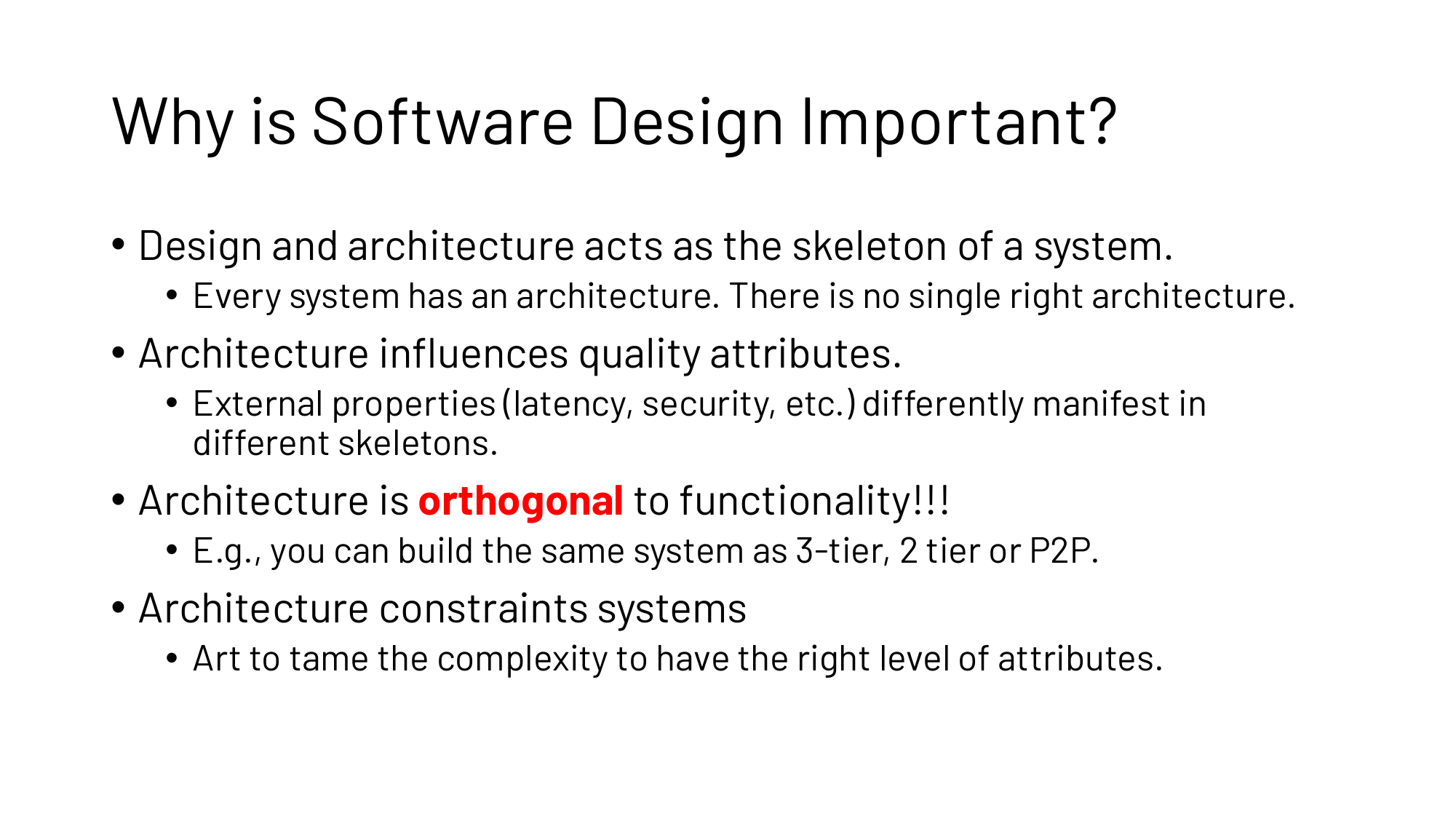

# Why is Software Design Important?
Design and architecture acts as the skeleton of a system.
Every system has an architecture. There is no single right architecture.
Architecture influences quality attributes.
External properties (latency, security, etc.) differently manifest in different skeletons.
Architecture is orthogonal to functionality!!!
E.g., you can build the same system as 3-tier, 2 tier or P2P.
Architecture constraints systems
Art to tame the complexity to have the right level of attributes.